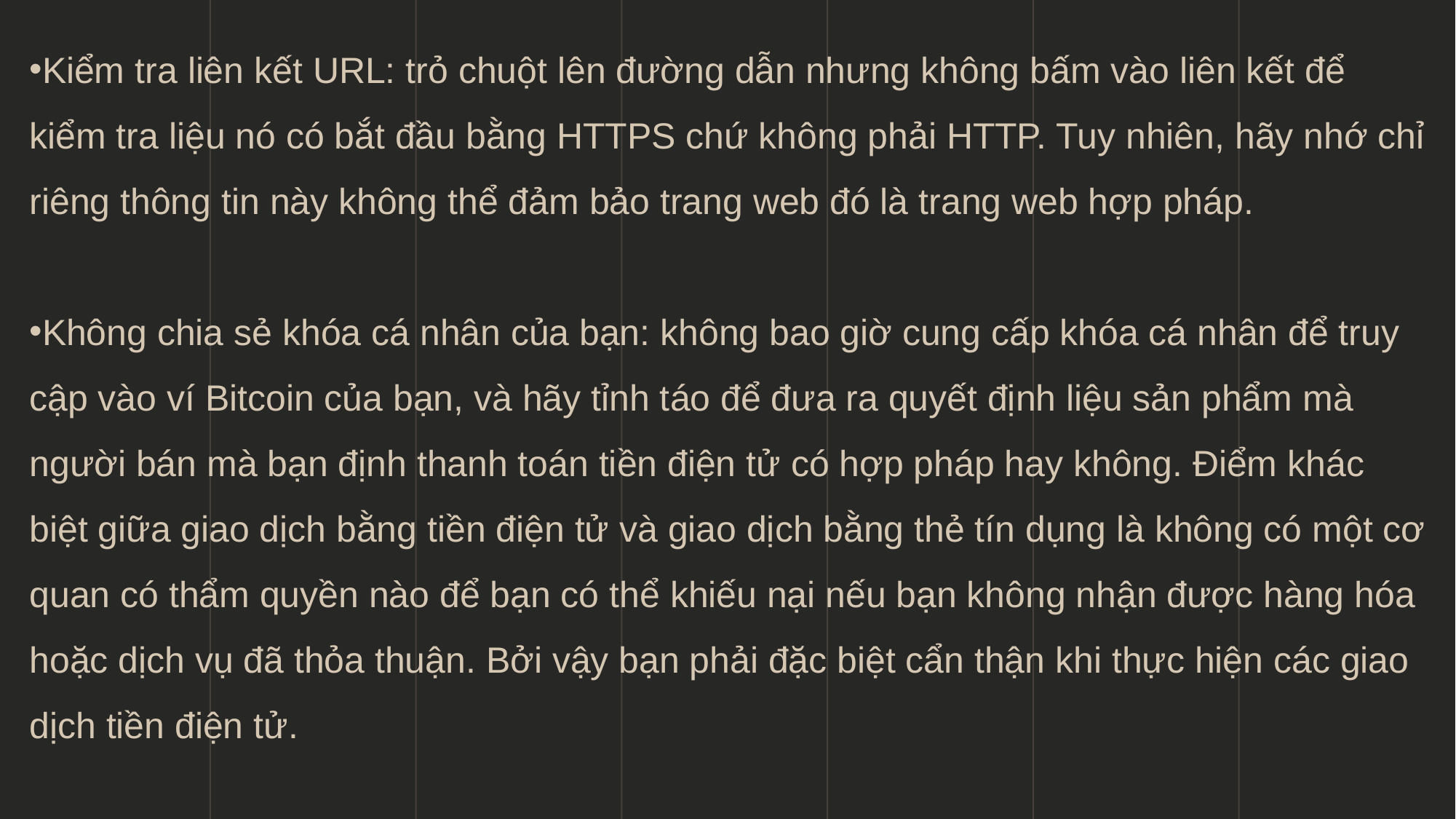

Kiểm tra liên kết URL: trỏ chuột lên đường dẫn nhưng không bấm vào liên kết để kiểm tra liệu nó có bắt đầu bằng HTTPS chứ không phải HTTP. Tuy nhiên, hãy nhớ chỉ riêng thông tin này không thể đảm bảo trang web đó là trang web hợp pháp.

Không chia sẻ khóa cá nhân của bạn: không bao giờ cung cấp khóa cá nhân để truy cập vào ví Bitcoin của bạn, và hãy tỉnh táo để đưa ra quyết định liệu sản phẩm mà người bán mà bạn định thanh toán tiền điện tử có hợp pháp hay không. Điểm khác biệt giữa giao dịch bằng tiền điện tử và giao dịch bằng thẻ tín dụng là không có một cơ quan có thẩm quyền nào để bạn có thể khiếu nại nếu bạn không nhận được hàng hóa hoặc dịch vụ đã thỏa thuận. Bởi vậy bạn phải đặc biệt cẩn thận khi thực hiện các giao dịch tiền điện tử.